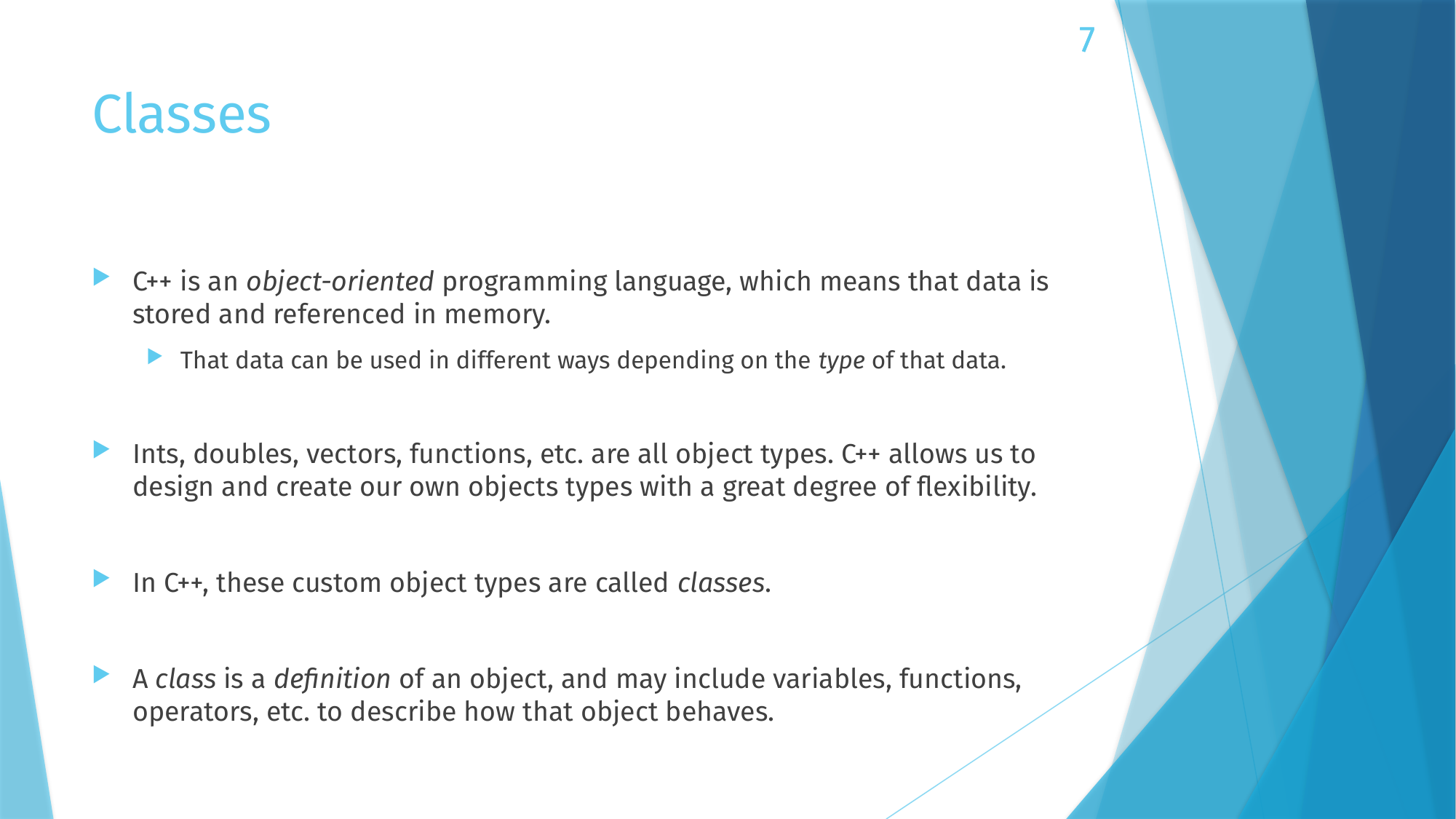

# Classes
C++ is an object-oriented programming language, which means that data is stored and referenced in memory.
That data can be used in different ways depending on the type of that data.

Ints, doubles, vectors, functions, etc. are all object types. C++ allows us to design and create our own objects types with a great degree of flexibility.

In C++, these custom object types are called classes.

A class is a definition of an object, and may include variables, functions, operators, etc. to describe how that object behaves.